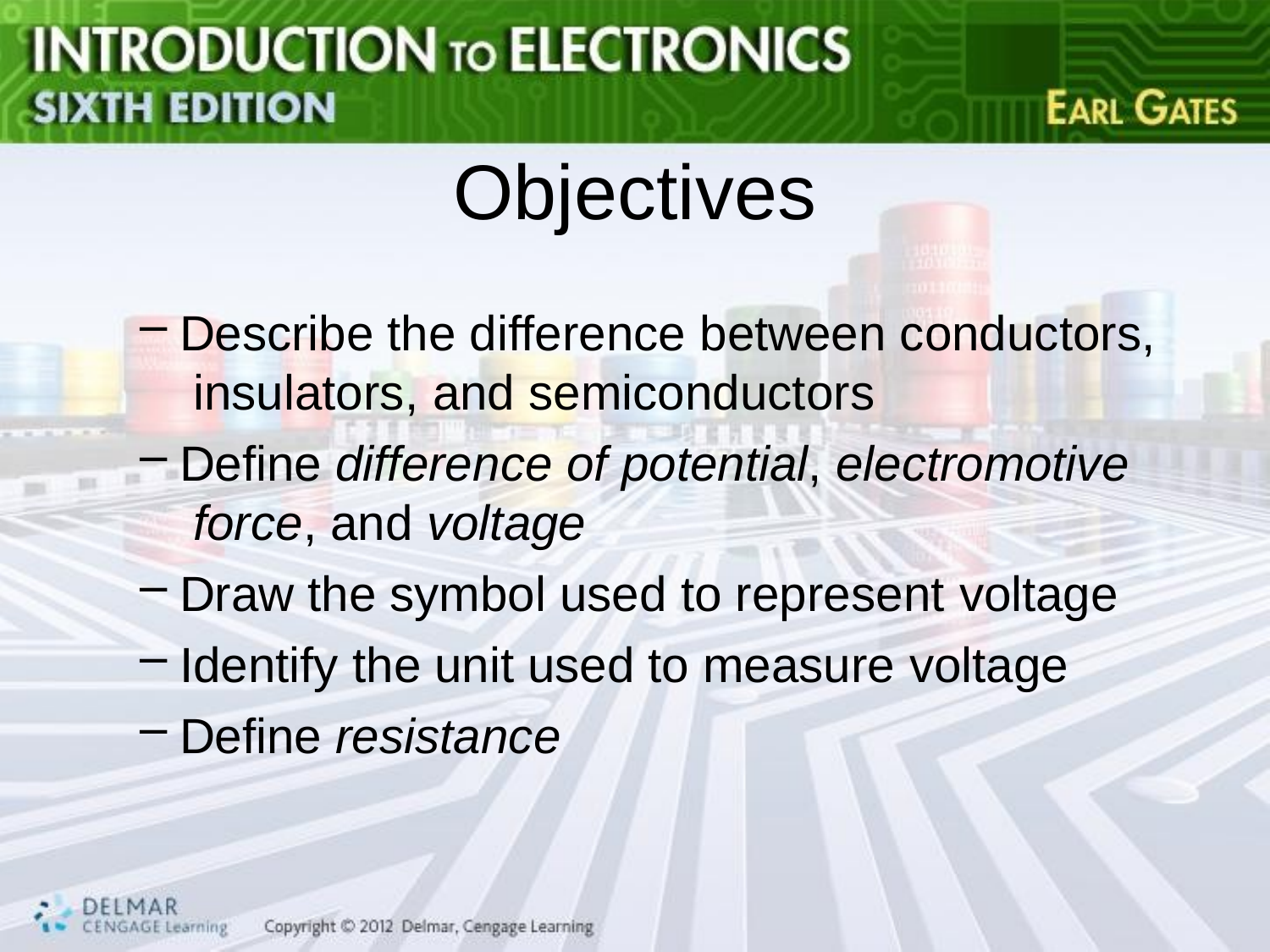

# Objectives
Describe the difference between conductors,  insulators, and semiconductors
Define difference of potential, electromotive  force, and voltage
Draw the symbol used to represent voltage
Identify the unit used to measure voltage
Define resistance